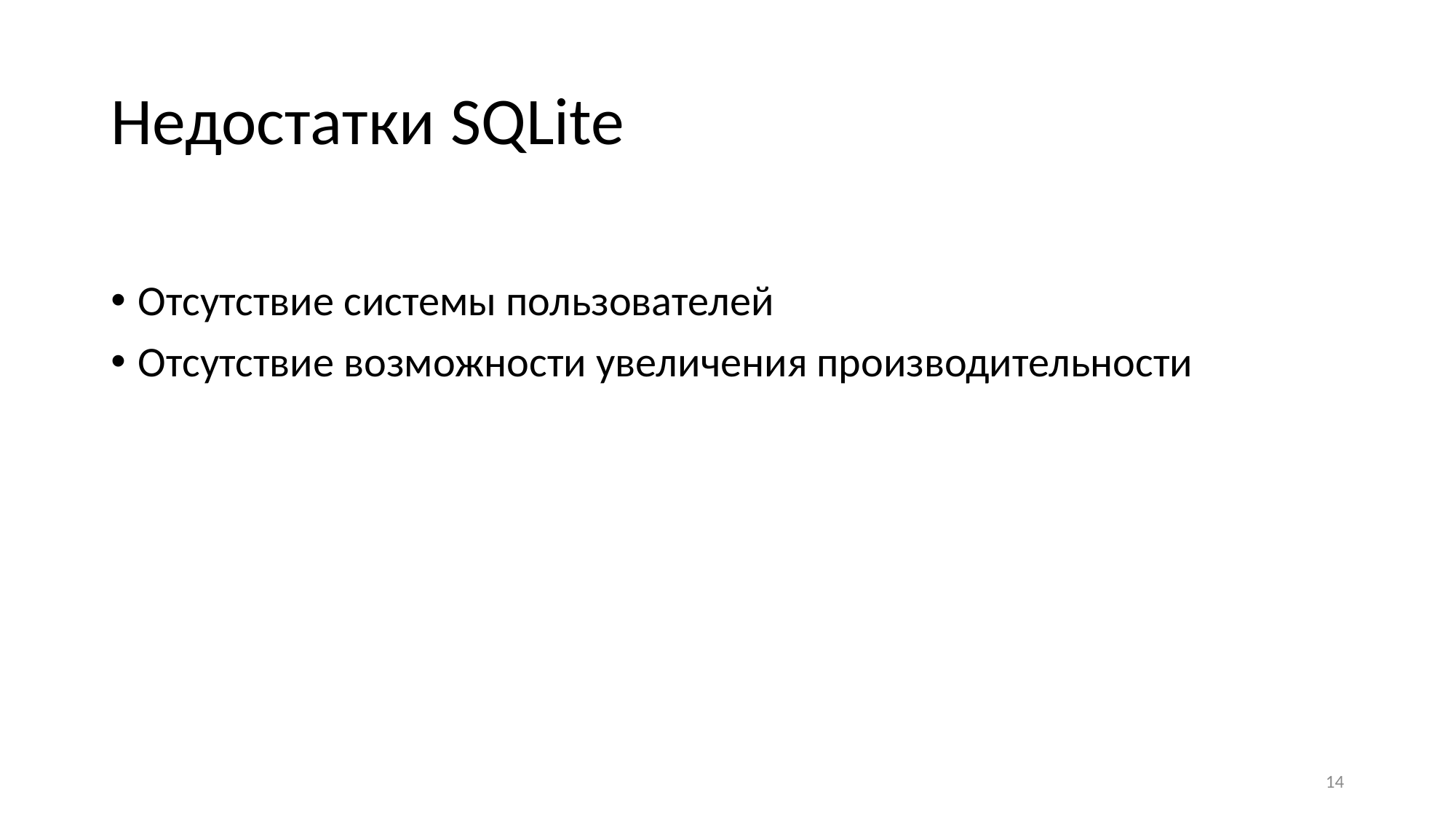

# Недостатки SQLite
Отсутствие системы пользователей
Отсутствие возможности увеличения производительности
14